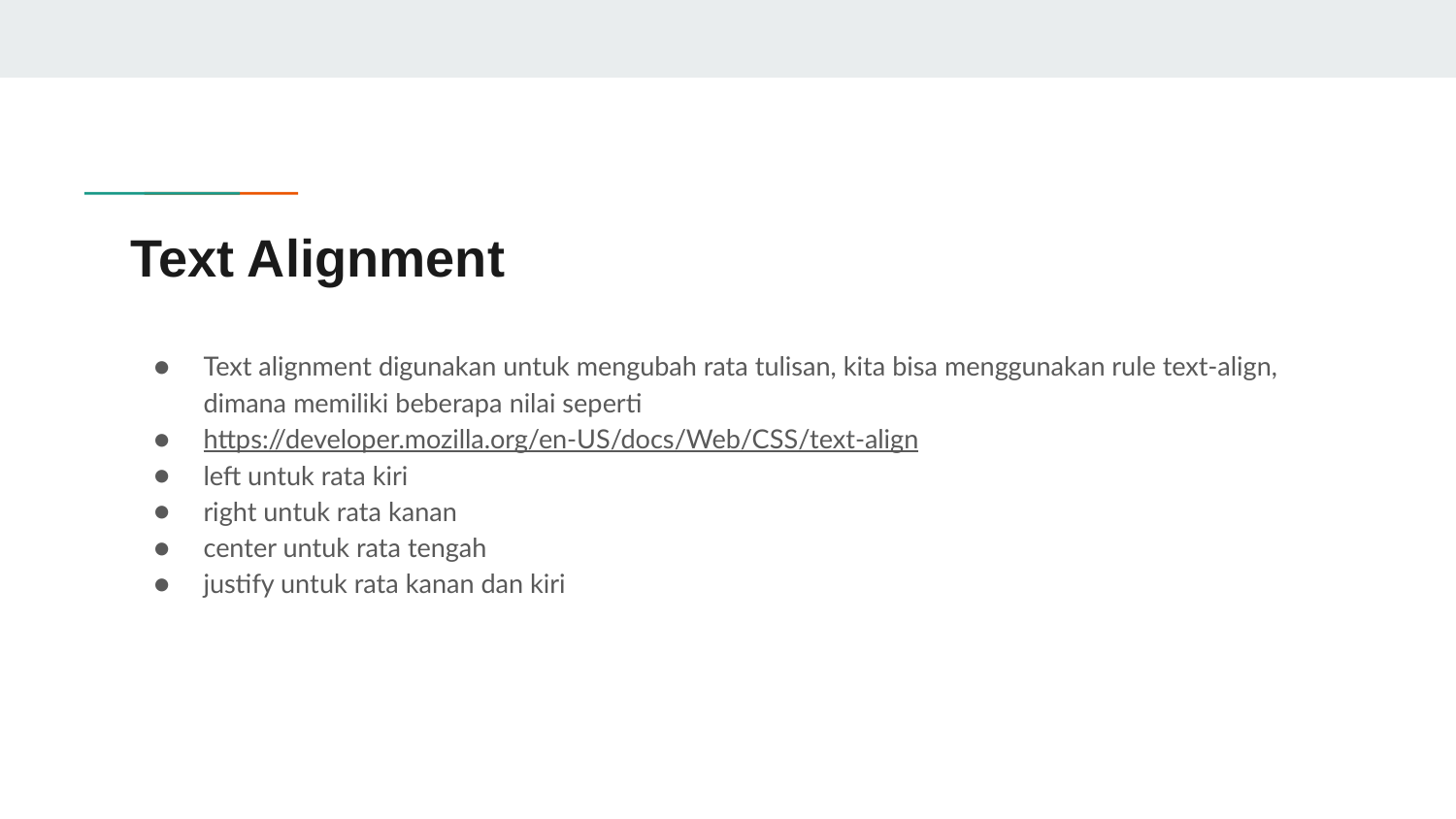

# Text Alignment
Text alignment digunakan untuk mengubah rata tulisan, kita bisa menggunakan rule text-align, dimana memiliki beberapa nilai seperti
https://developer.mozilla.org/en-US/docs/Web/CSS/text-align
left untuk rata kiri
right untuk rata kanan
center untuk rata tengah
justify untuk rata kanan dan kiri